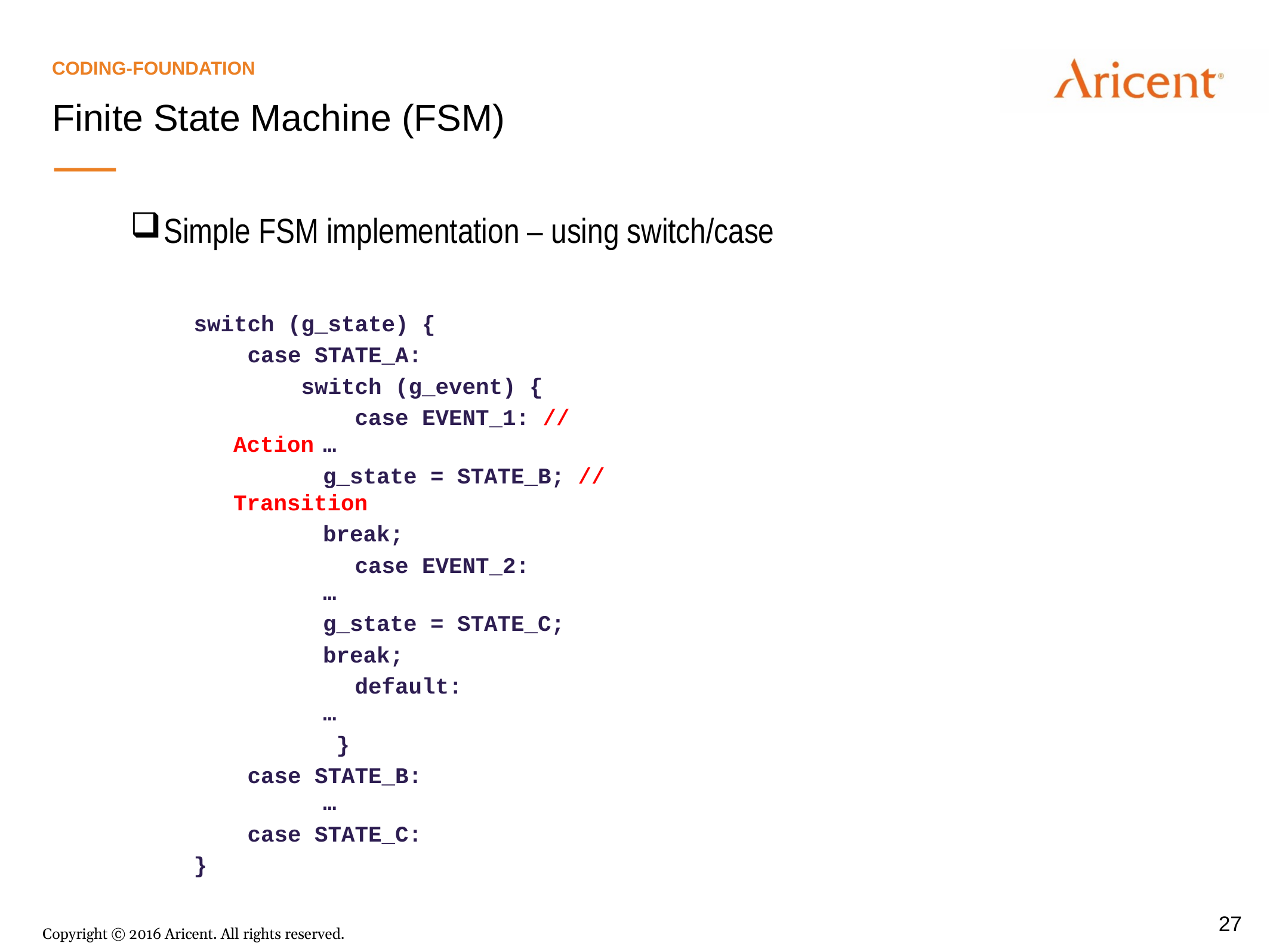

Coding-foundation
Finite State Machine (FSM)
Simple FSM implementation – using switch/case

switch (g_state) {
    case STATE_A:
        switch (g_event) {
            case EVENT_1: // Action	…
		g_state = STATE_B; // Transition
		break;
            case EVENT_2:		…
		g_state = STATE_C;
		break;
            default:			…
       	 }
    case STATE_B:			…
    case STATE_C:
}